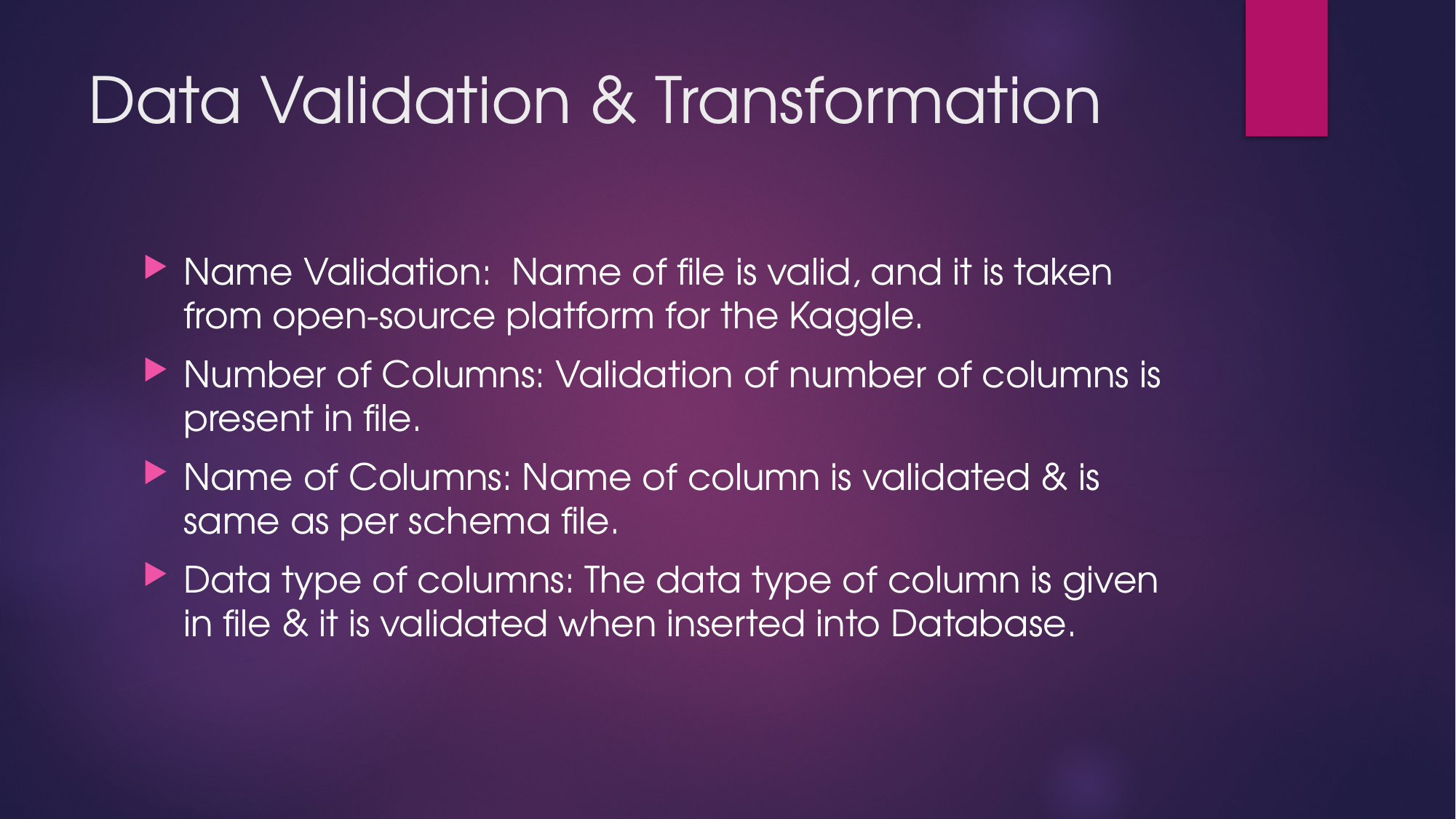

# Data Validation & Transformation
Name Validation:  Name of file is valid, and it is taken from open-source platform for the Kaggle.
Number of Columns: Validation of number of columns is present in file.
Name of Columns: Name of column is validated & is same as per schema file.
Data type of columns: The data type of column is given in file & it is validated when inserted into Database.